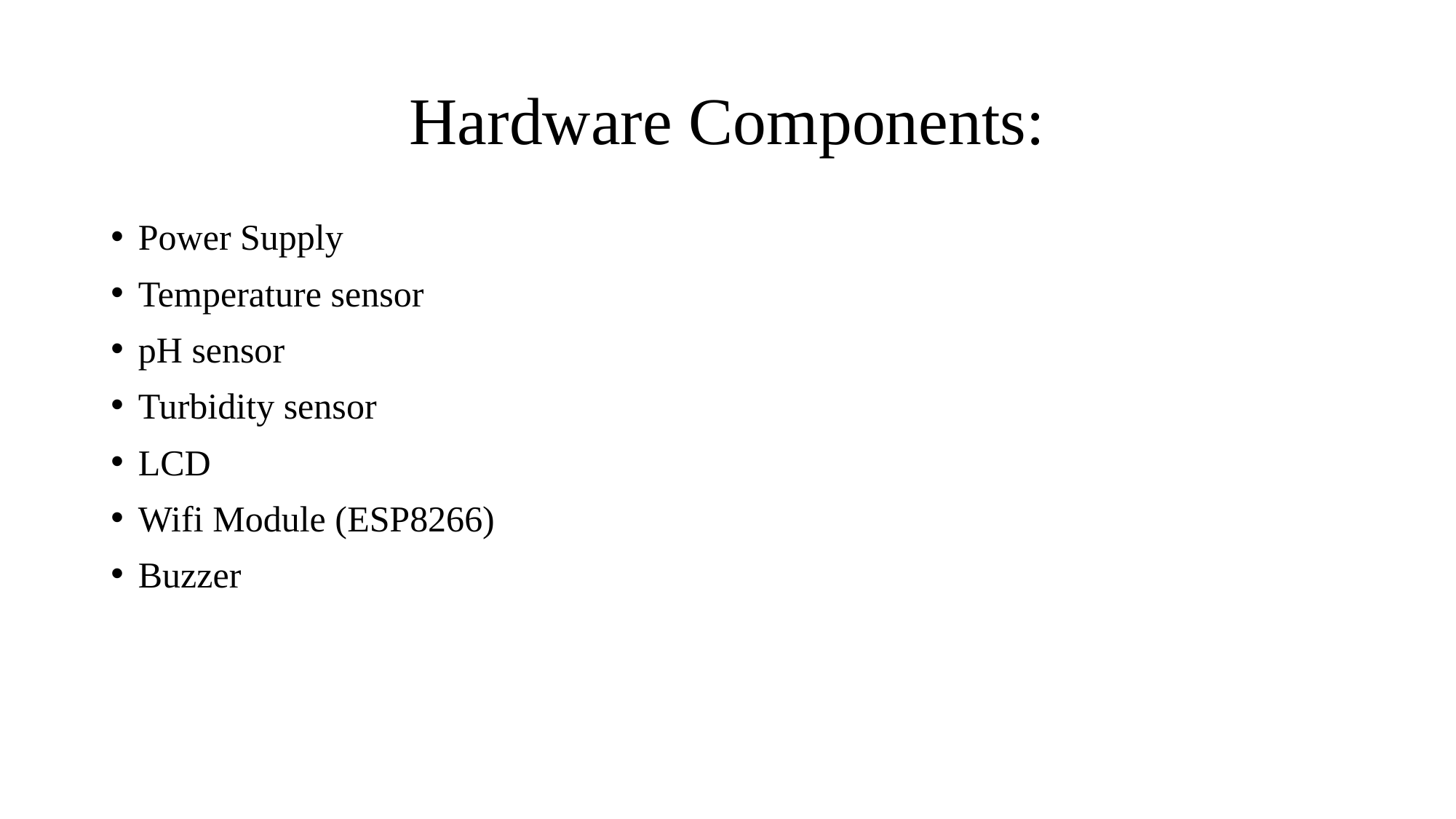

# Hardware Components:
Power Supply
Temperature sensor
pH sensor
Turbidity sensor
LCD
Wifi Module (ESP8266)
Buzzer